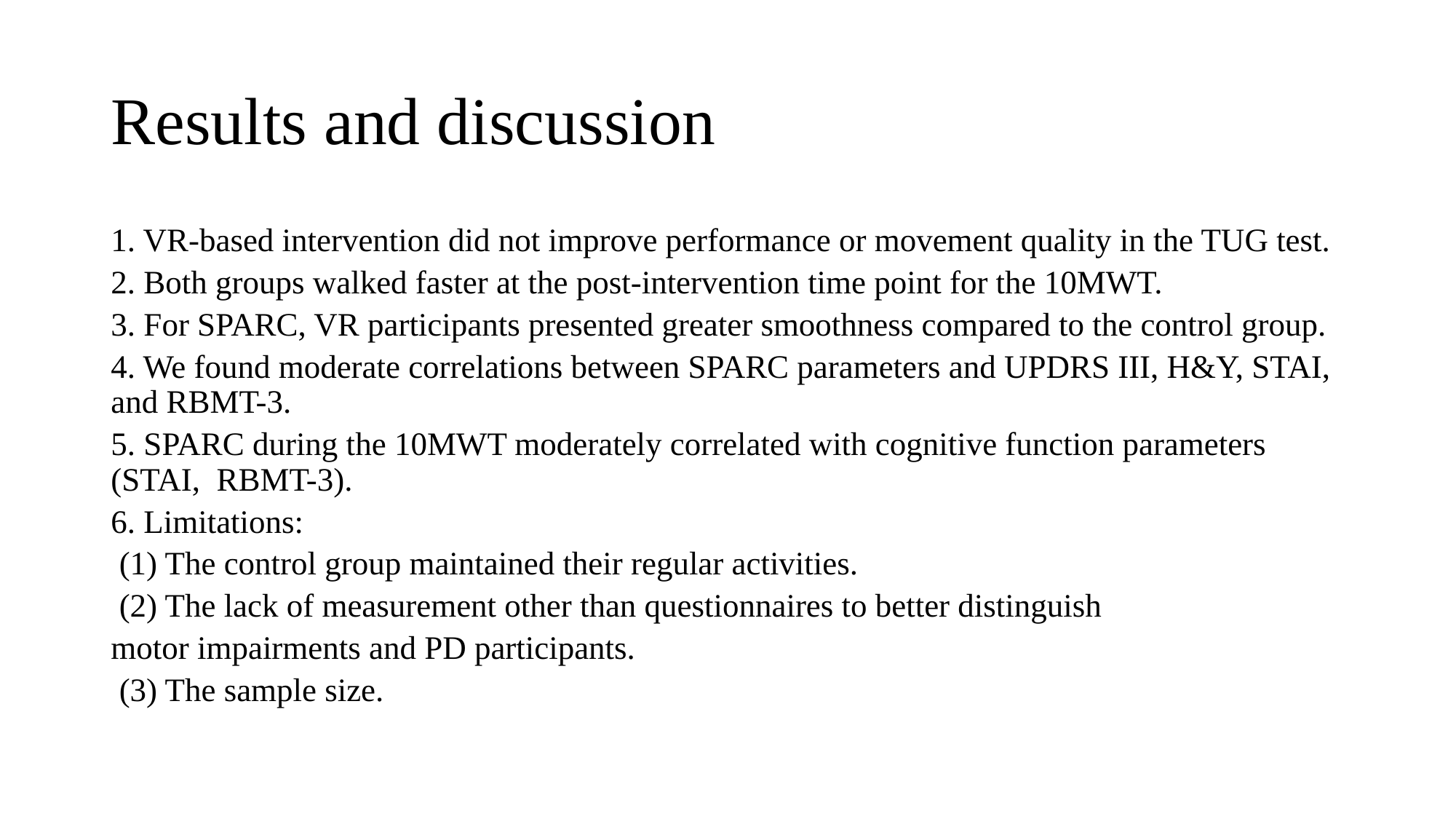

# Results and discussion
1. VR-based intervention did not improve performance or movement quality in the TUG test.
2. Both groups walked faster at the post-intervention time point for the 10MWT.
3. For SPARC, VR participants presented greater smoothness compared to the control group.
4. We found moderate correlations between SPARC parameters and UPDRS III, H&Y, STAI, and RBMT-3.
5. SPARC during the 10MWT moderately correlated with cognitive function parameters (STAI,  RBMT-3).
6. Limitations:
 (1) The control group maintained their regular activities.
 (2) The lack of measurement other than questionnaires to better distinguish
motor impairments and PD participants.
 (3) The sample size.